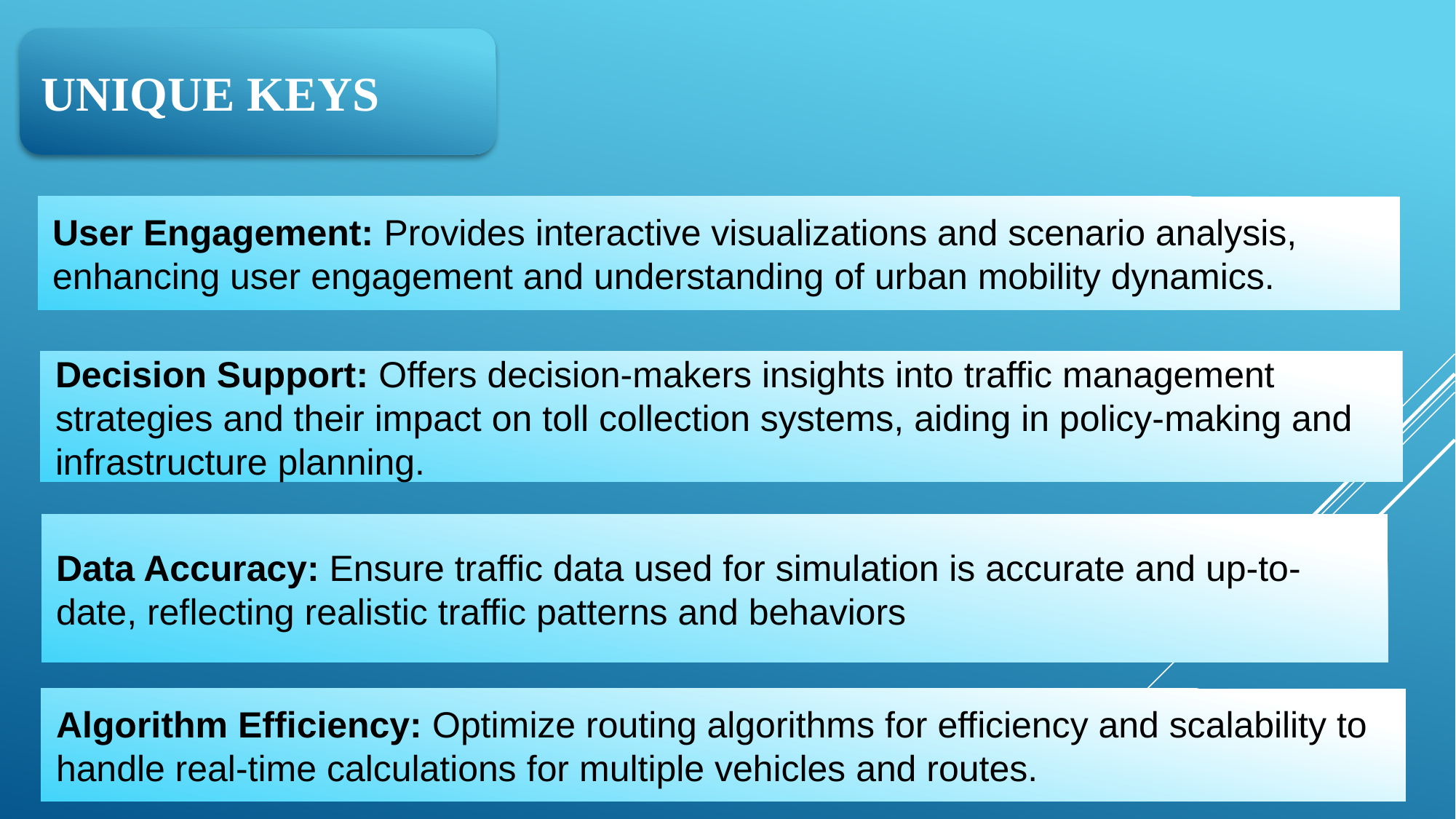

UNIQUE KEYS
User Engagement: Provides interactive visualizations and scenario analysis, enhancing user engagement and understanding of urban mobility dynamics.
Decision Support: Offers decision-makers insights into traffic management strategies and their impact on toll collection systems, aiding in policy-making and infrastructure planning.

Data Accuracy: Ensure traffic data used for simulation is accurate and up-to-date, reflecting realistic traffic patterns and behaviors
Algorithm Efficiency: Optimize routing algorithms for efficiency and scalability to handle real-time calculations for multiple vehicles and routes.